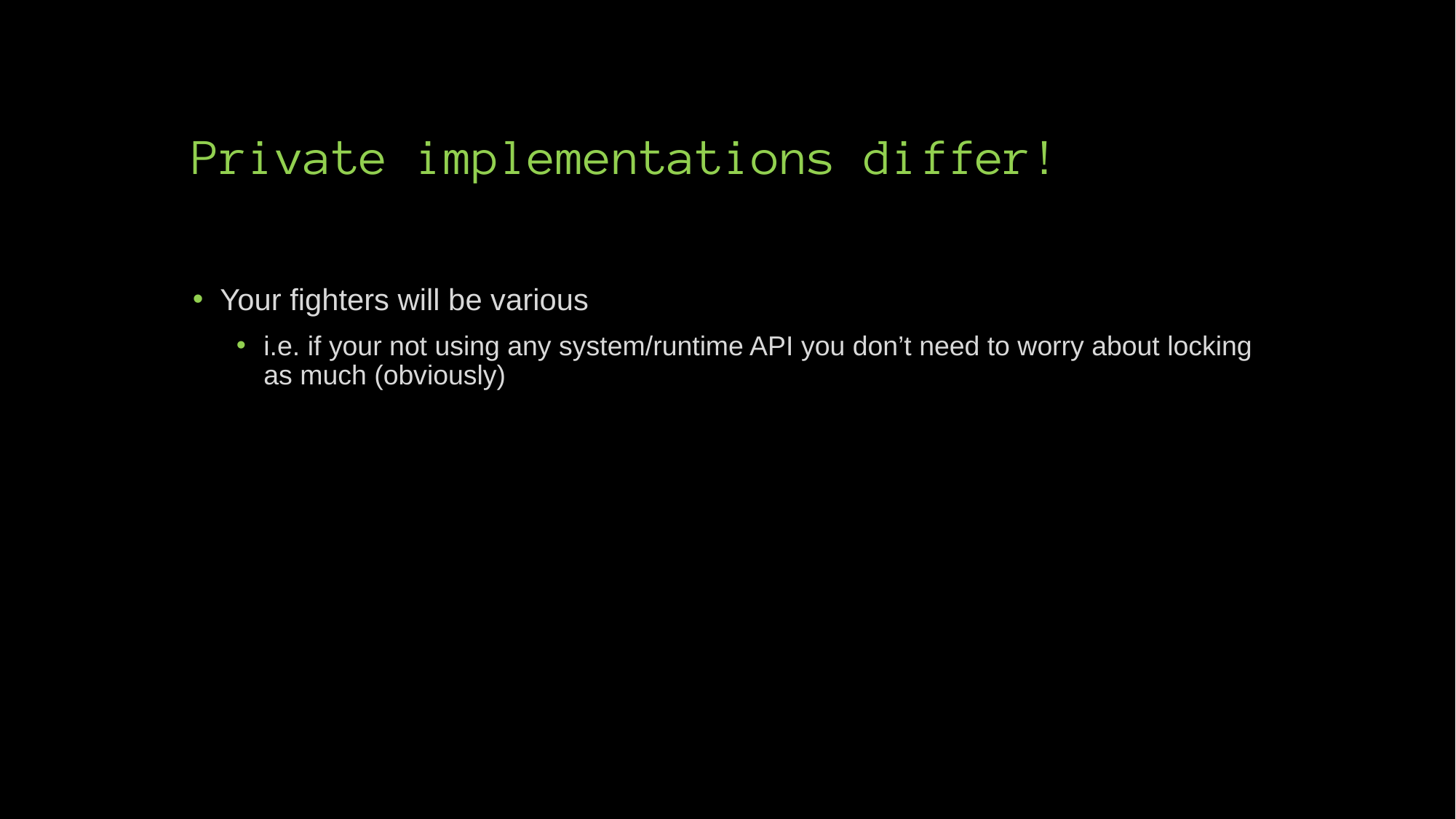

# Private implementations differ!

Your fighters will be various
i.e. if your not using any system/runtime API you don’t need to worry about locking as much (obviously)